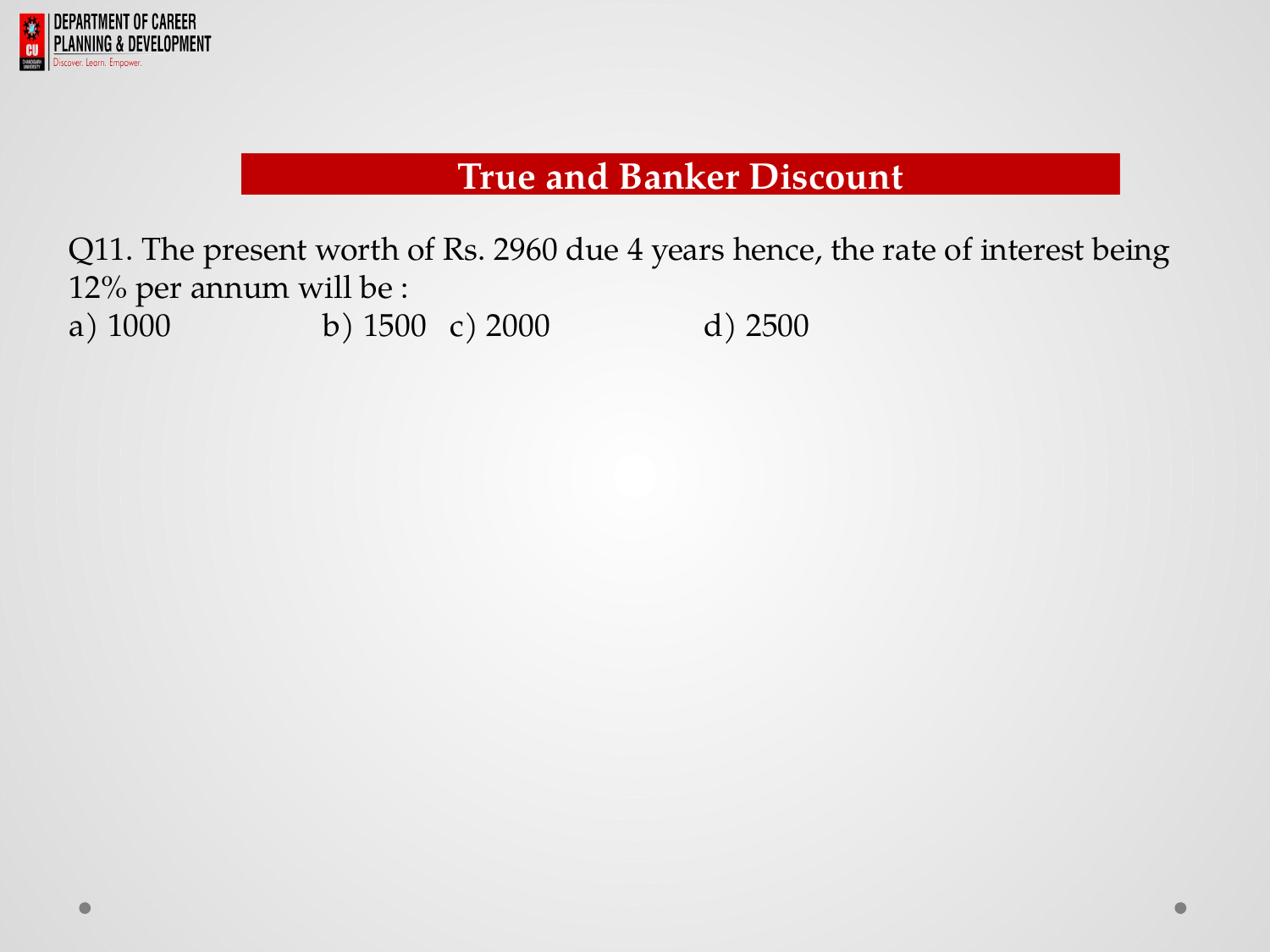

Directions
True and Banker Discount
Q11. The present worth of Rs. 2960 due 4 years hence, the rate of interest being 12% per annum will be :
a) 1000 		b) 1500 	c) 2000		d) 2500